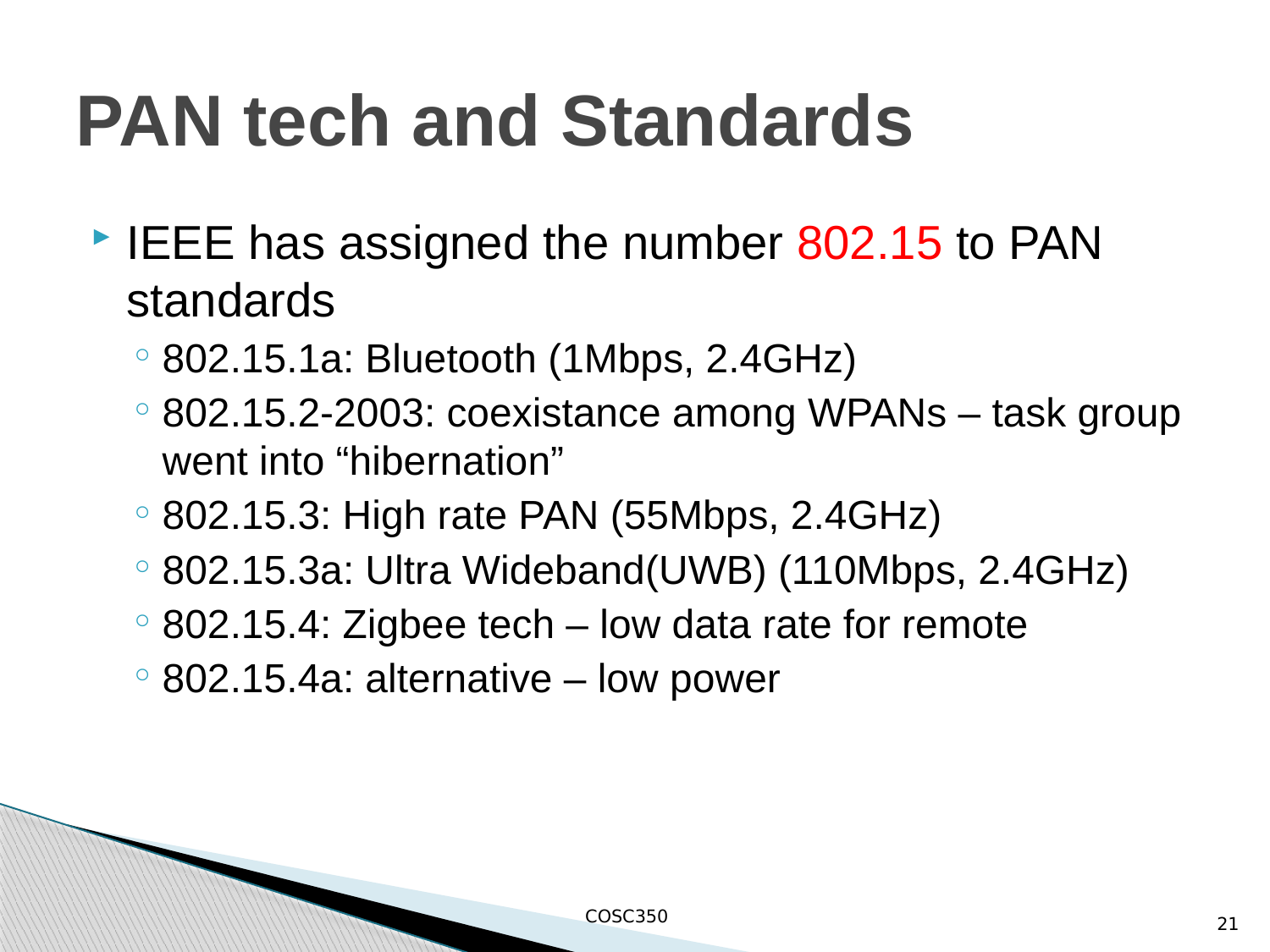

# PAN tech and Standards
IEEE has assigned the number 802.15 to PAN standards
802.15.1a: Bluetooth (1Mbps, 2.4GHz)
802.15.2-2003: coexistance among WPANs – task group went into “hibernation”
802.15.3: High rate PAN (55Mbps, 2.4GHz)
802.15.3a: Ultra Wideband(UWB) (110Mbps, 2.4GHz)
802.15.4: Zigbee tech – low data rate for remote
802.15.4a: alternative – low power
21